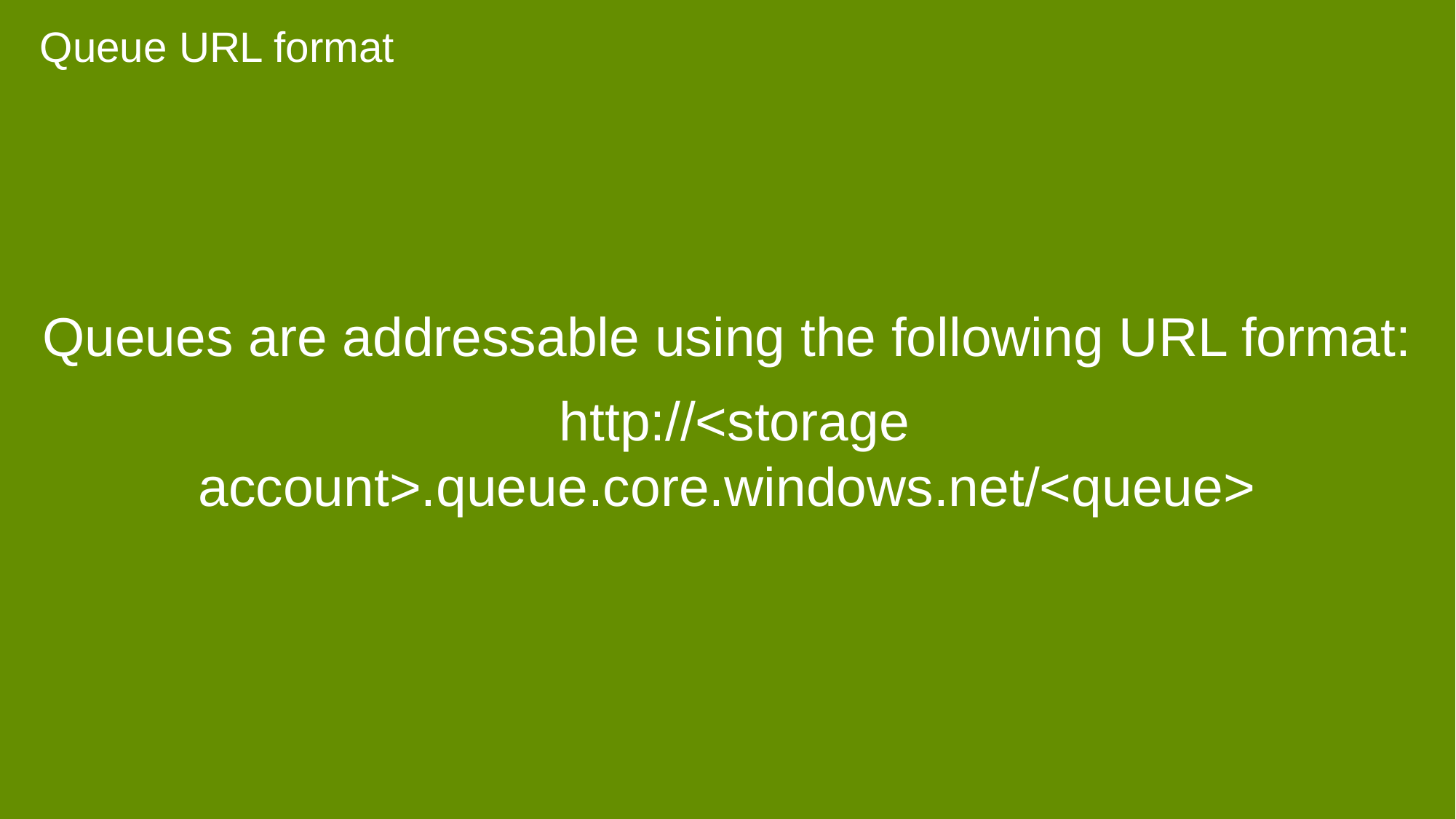

Queues are addressable using the following URL format:
 http://<storage account>.queue.core.windows.net/<queue>
Queue URL format